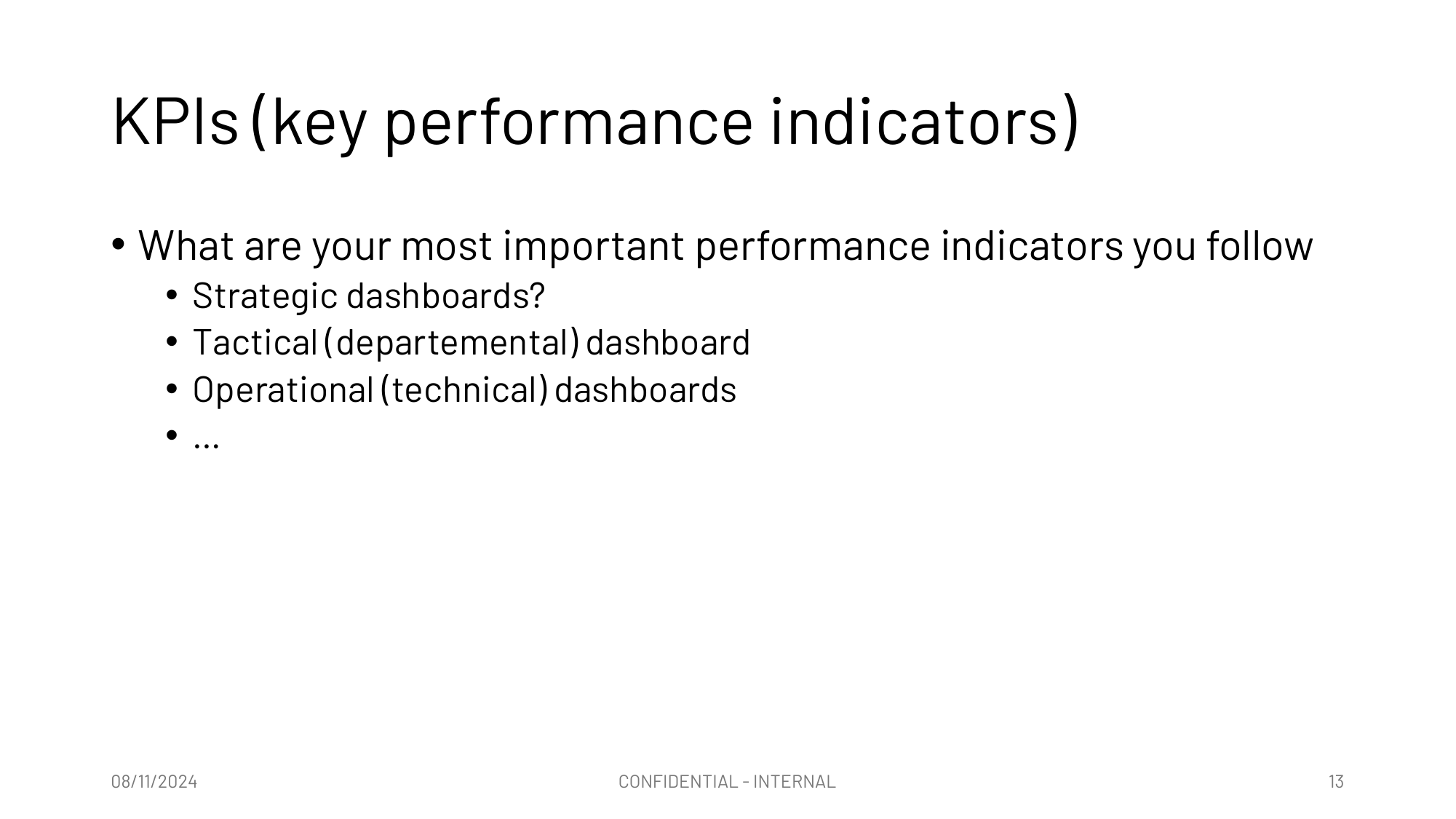

# KPIs (key performance indicators)
What are your most important performance indicators you follow
Strategic dashboards?
Tactical (departemental) dashboard
Operational (technical) dashboards
…
08/11/2024
CONFIDENTIAL - INTERNAL
13